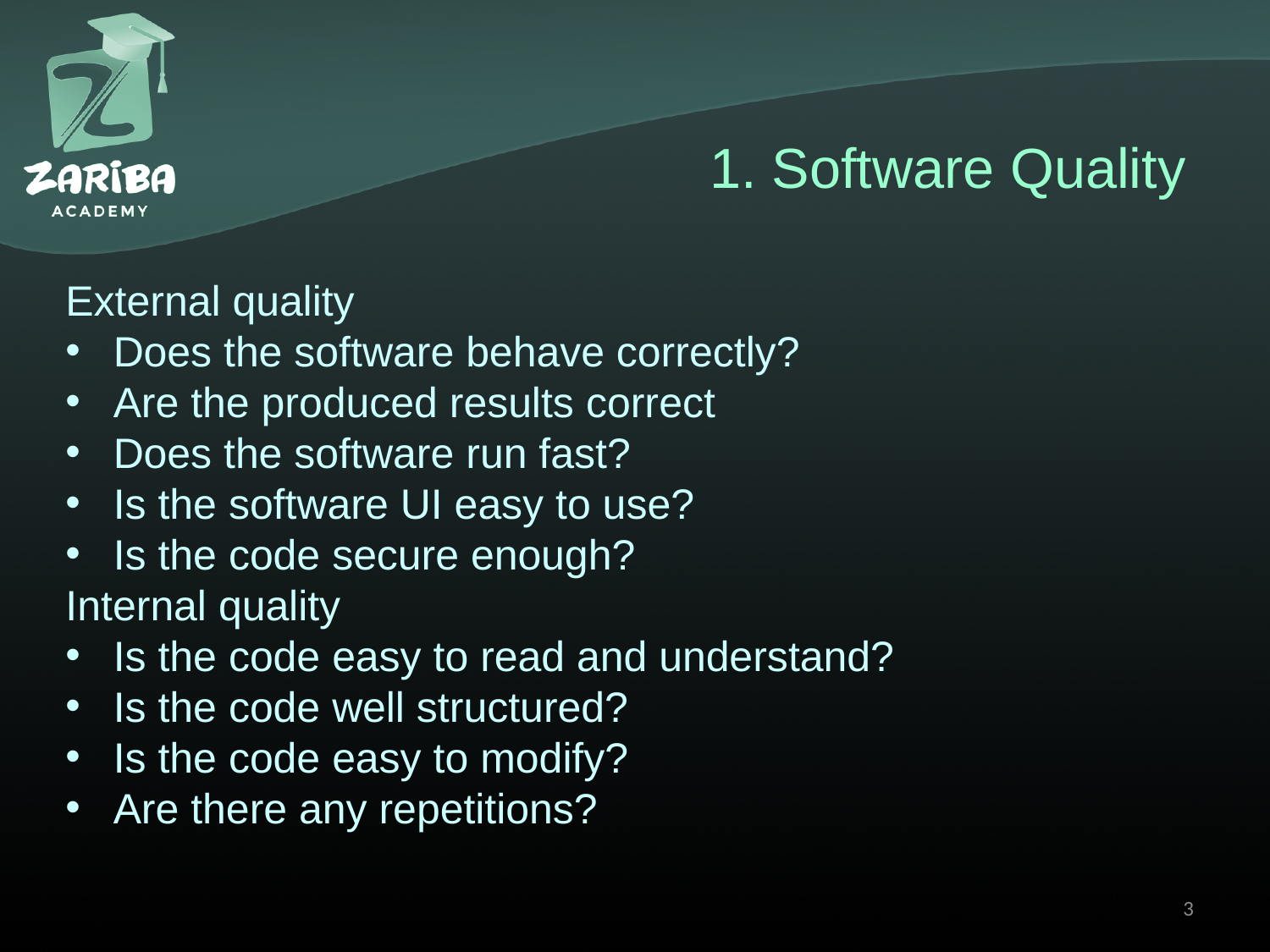

# 1. Software Quality
External quality
Does the software behave correctly?
Are the produced results correct
Does the software run fast?
Is the software UI easy to use?
Is the code secure enough?
Internal quality
Is the code easy to read and understand?
Is the code well structured?
Is the code easy to modify?
Are there any repetitions?

3